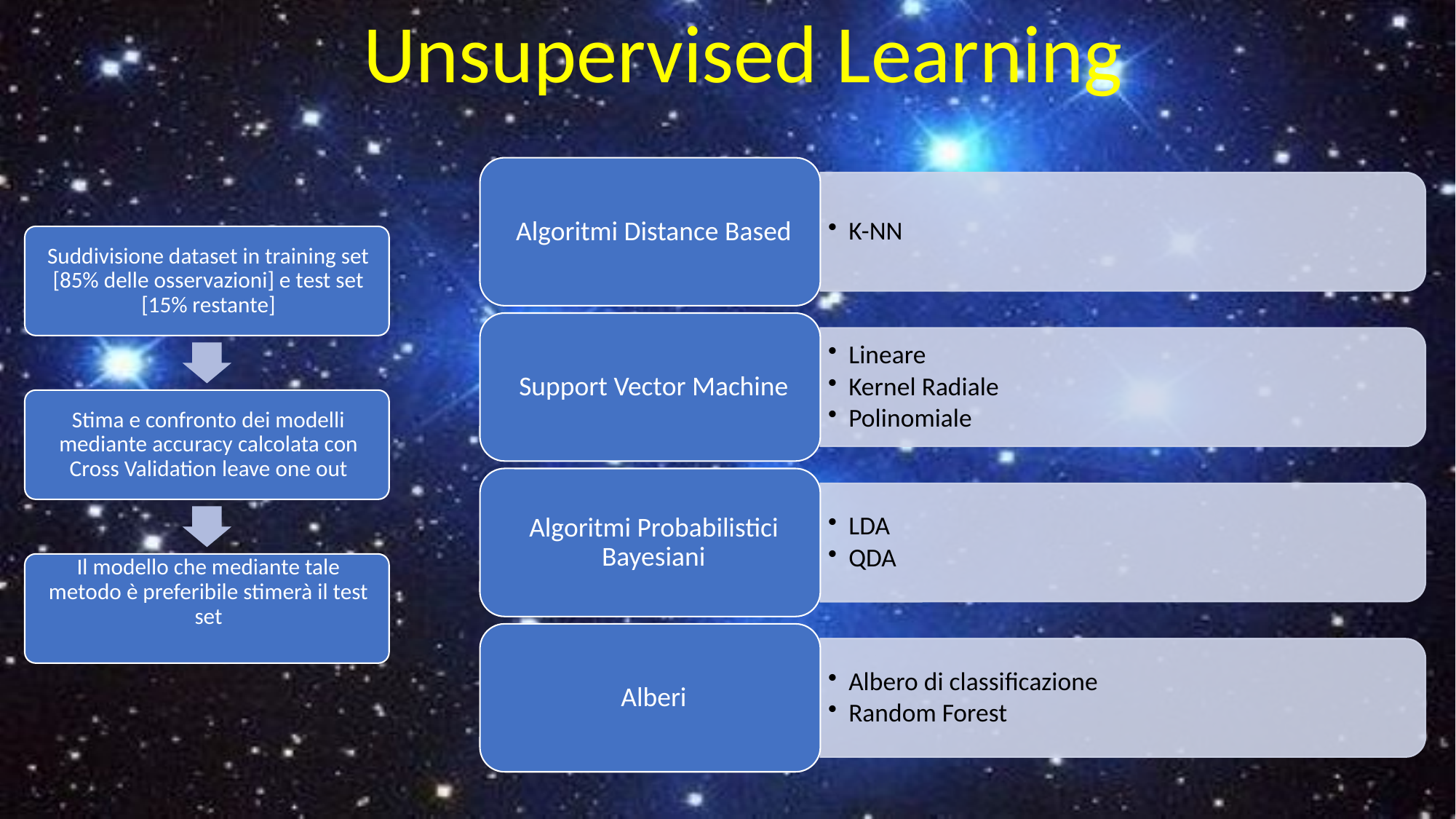

Unsupervised Learning
K-NN
Algoritmi Distance Based
Lineare
Kernel Radiale
Polinomiale
Support Vector Machine
LDA
QDA
Algoritmi Probabilistici Bayesiani
Albero di classificazione
Random Forest
Alberi
Suddivisione dataset in training set [85% delle osservazioni] e test set [15% restante]

Stima e confronto dei modelli mediante accuracy calcolata con Cross Validation leave one out

Il modello che mediante tale metodo è preferibile stimerà il test set